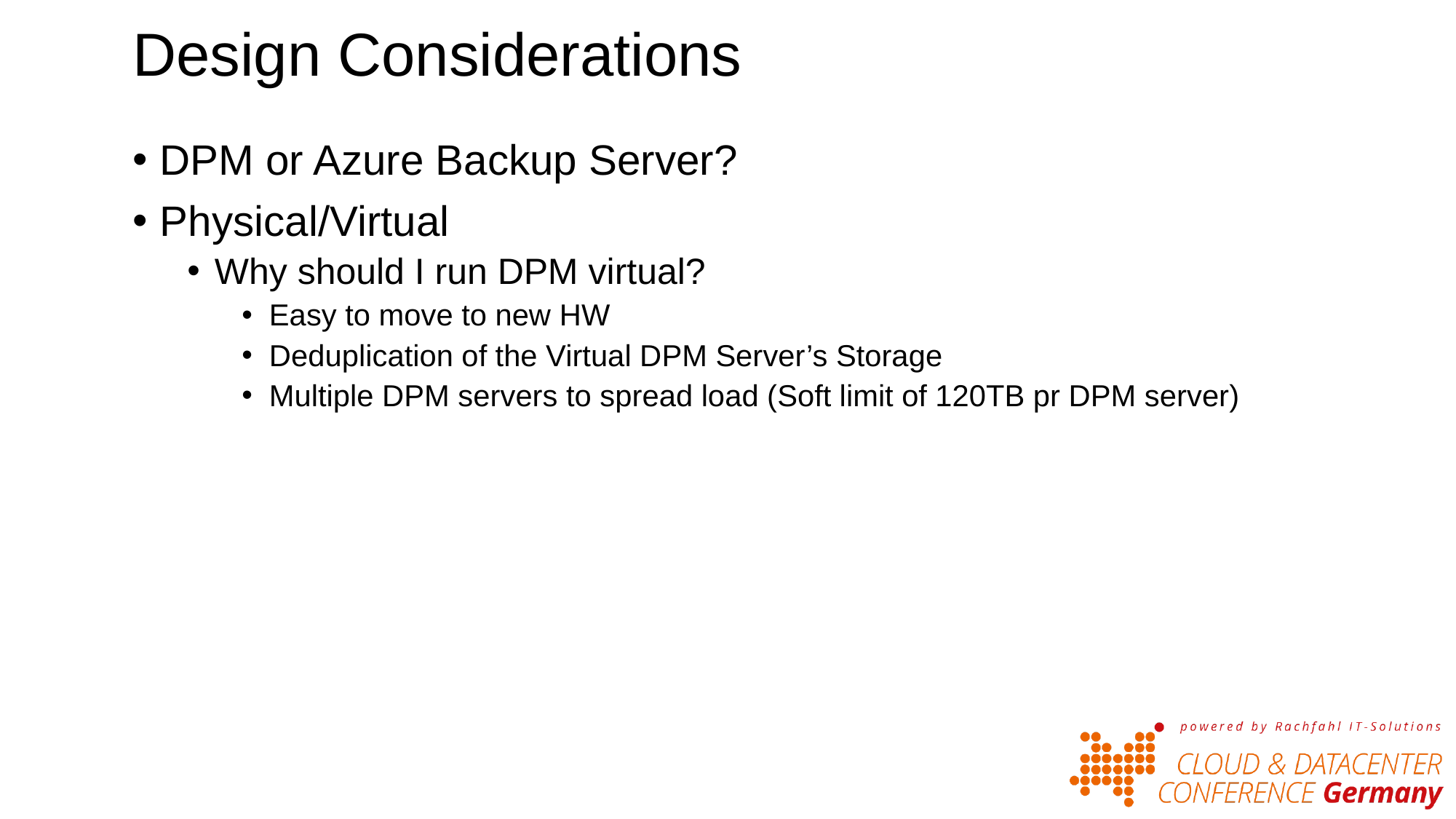

# Design Considerations
DPM or Azure Backup Server?
Physical/Virtual
Why should I run DPM virtual?
Easy to move to new HW
Deduplication of the Virtual DPM Server’s Storage
Multiple DPM servers to spread load (Soft limit of 120TB pr DPM server)